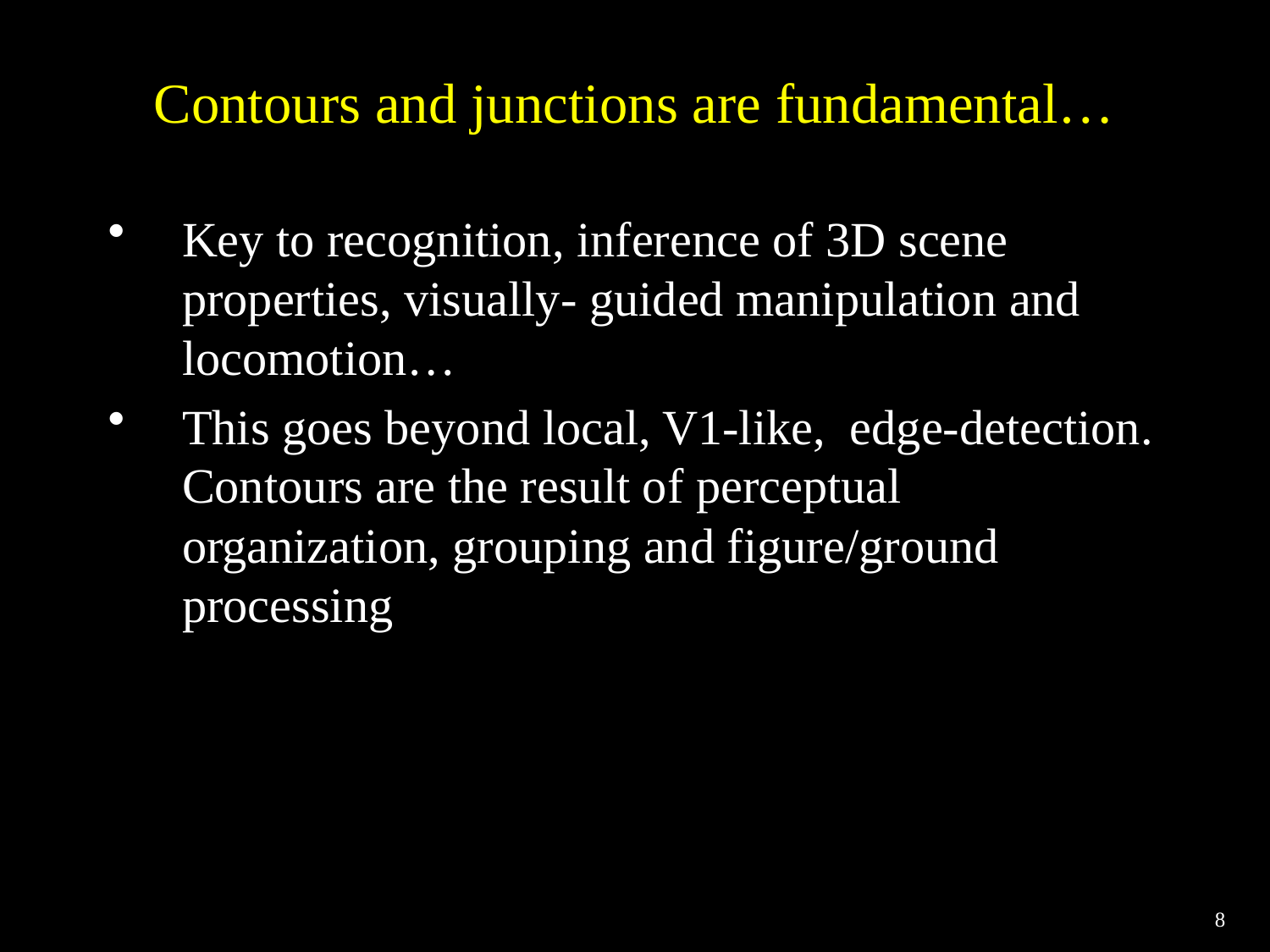

# Contours and junctions are fundamental…
Key to recognition, inference of 3D scene properties, visually- guided manipulation and locomotion…
This goes beyond local, V1-like,  edge-detection. Contours are the result of perceptual organization, grouping and figure/ground processing

8